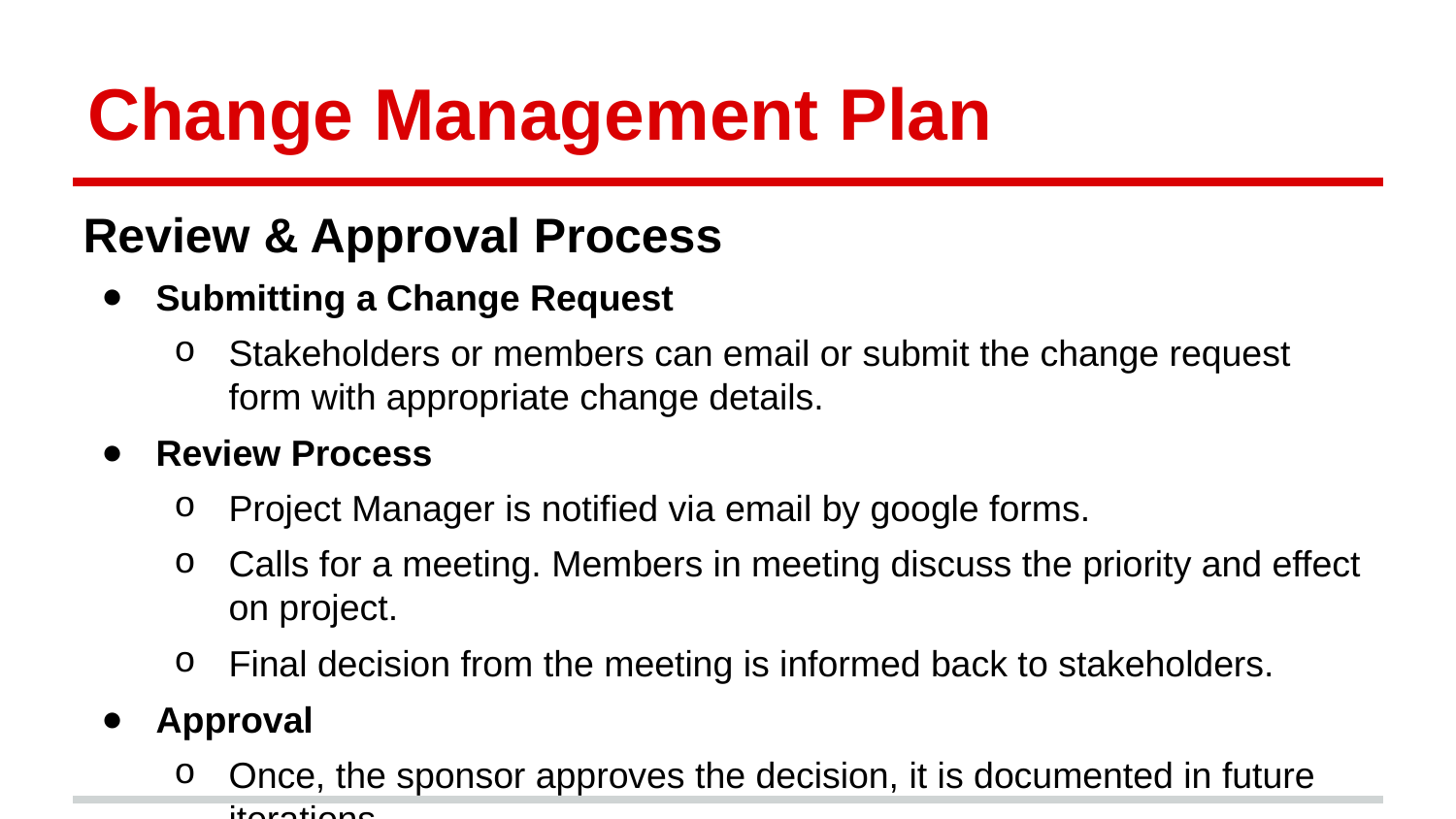

# Change Management Plan
Review & Approval Process
Submitting a Change Request
Stakeholders or members can email or submit the change request form with appropriate change details.
Review Process
Project Manager is notified via email by google forms.
Calls for a meeting. Members in meeting discuss the priority and effect on project.
Final decision from the meeting is informed back to stakeholders.
Approval
Once, the sponsor approves the decision, it is documented in future iterations.